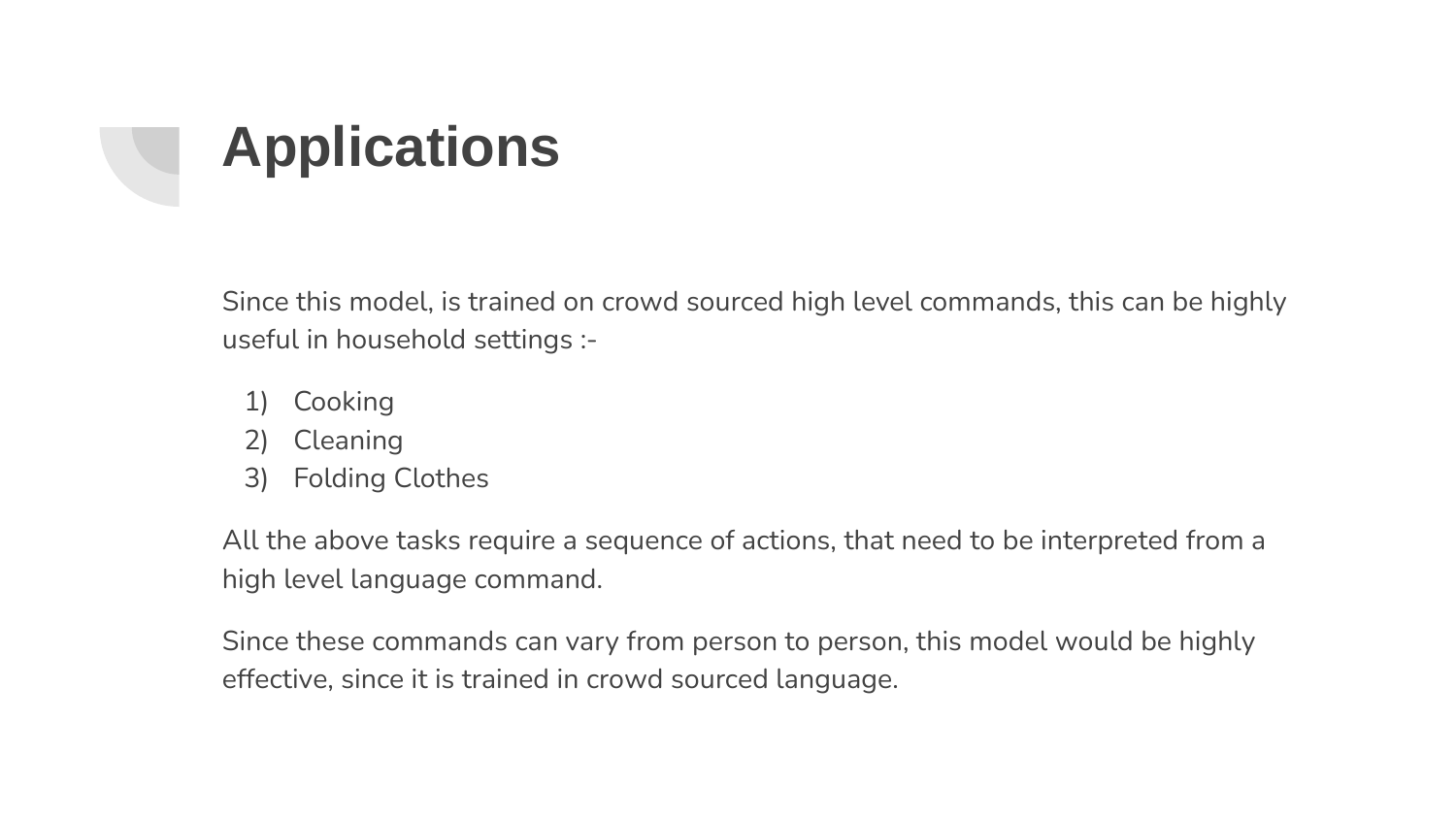

# Applications
Since this model, is trained on crowd sourced high level commands, this can be highly useful in household settings :-
Cooking
Cleaning
Folding Clothes
All the above tasks require a sequence of actions, that need to be interpreted from a high level language command.
Since these commands can vary from person to person, this model would be highly effective, since it is trained in crowd sourced language.